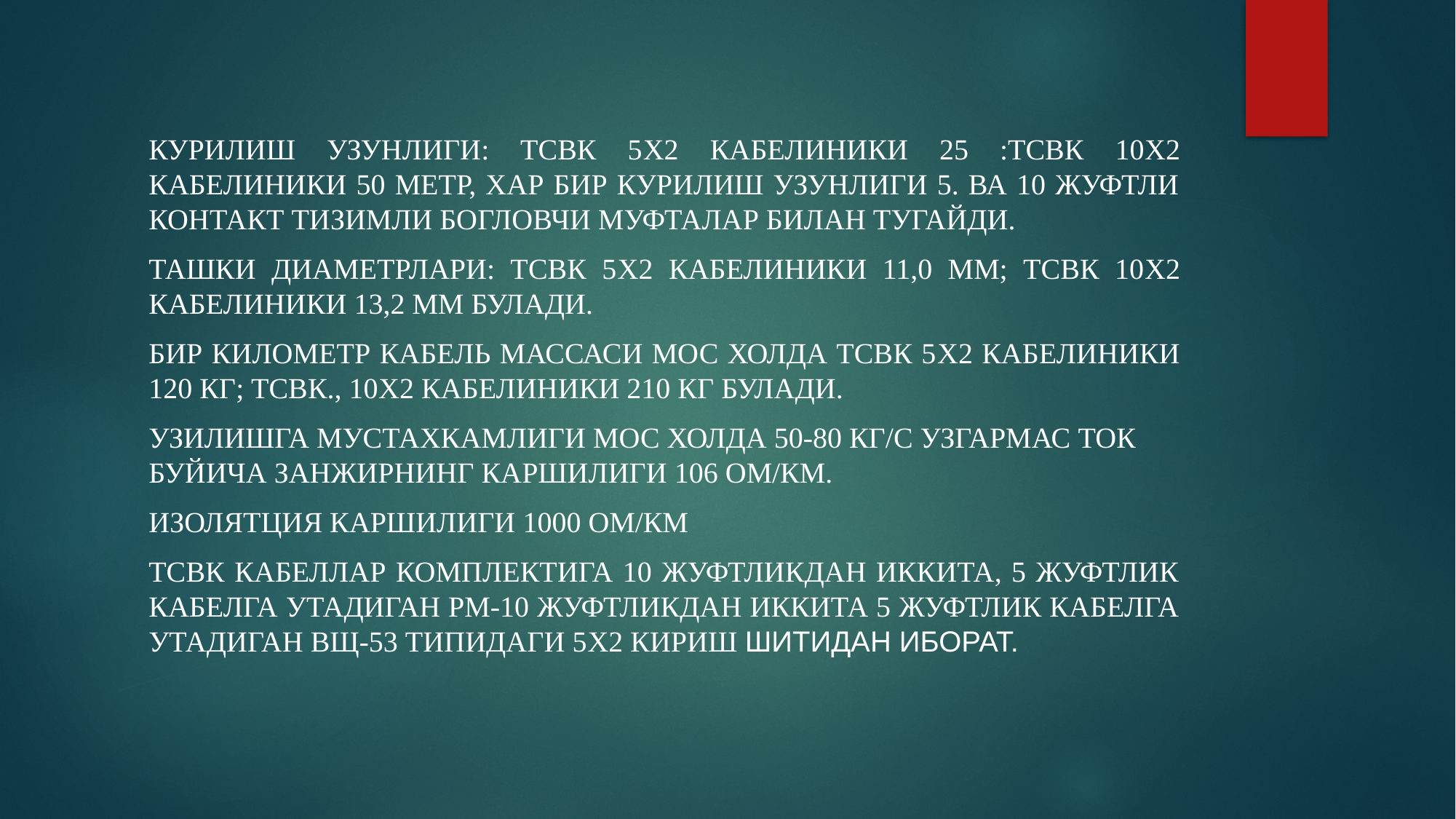

#
Курилиш узунлиги: ТСВК 5x2 кабелиники 25 :ТСВК 10x2 кабелиники 50 метр, хар бир курилиш узунлиги 5. ва 10 жуфтли контакт тизимли богловчи муфталар билан тугайди.
Ташки диаметрлари: ТСВК 5x2 кабелиники 11,0 мм; ТСВК 10x2 кабелиники 13,2 мм булади.
Бир километр кабель массаси мос холда ТСВК 5x2 кабелиники 120 кг; ТСВК., 10x2 кабелиники 210 кг булади.
Узилишга мустахкамлиги мос холда 50-80 кг/с Узгармас ток буйича занжирнинг каршилиги 106 Ом/км.
Изолятция каршилиги 1000 Ом/км
ТСВК кабеллар комплектига 10 жуфтликдан иккита, 5 жуфтлик кабелга утадиган РМ-10 жуфтликдан иккита 5 жуфтлик кабелга утадиган ВЩ-53 типидаги 5x2 кириш шитидан иборат.